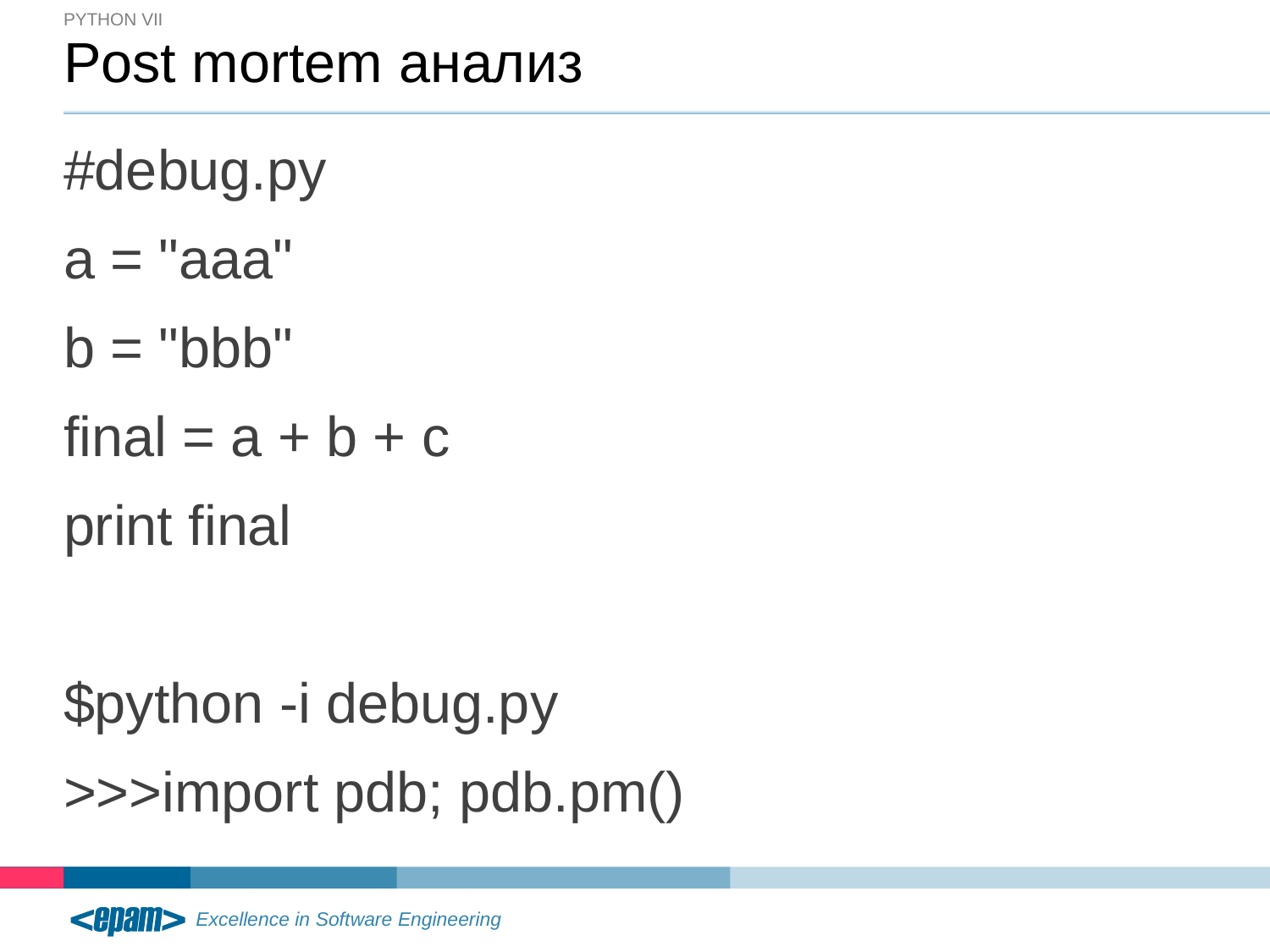

Python VII
# Post mortem анализ
#debug.py
a = "aaa"
b = "bbb"
final = a + b + c
print final

$python -i debug.py
>>>import pdb; pdb.pm()